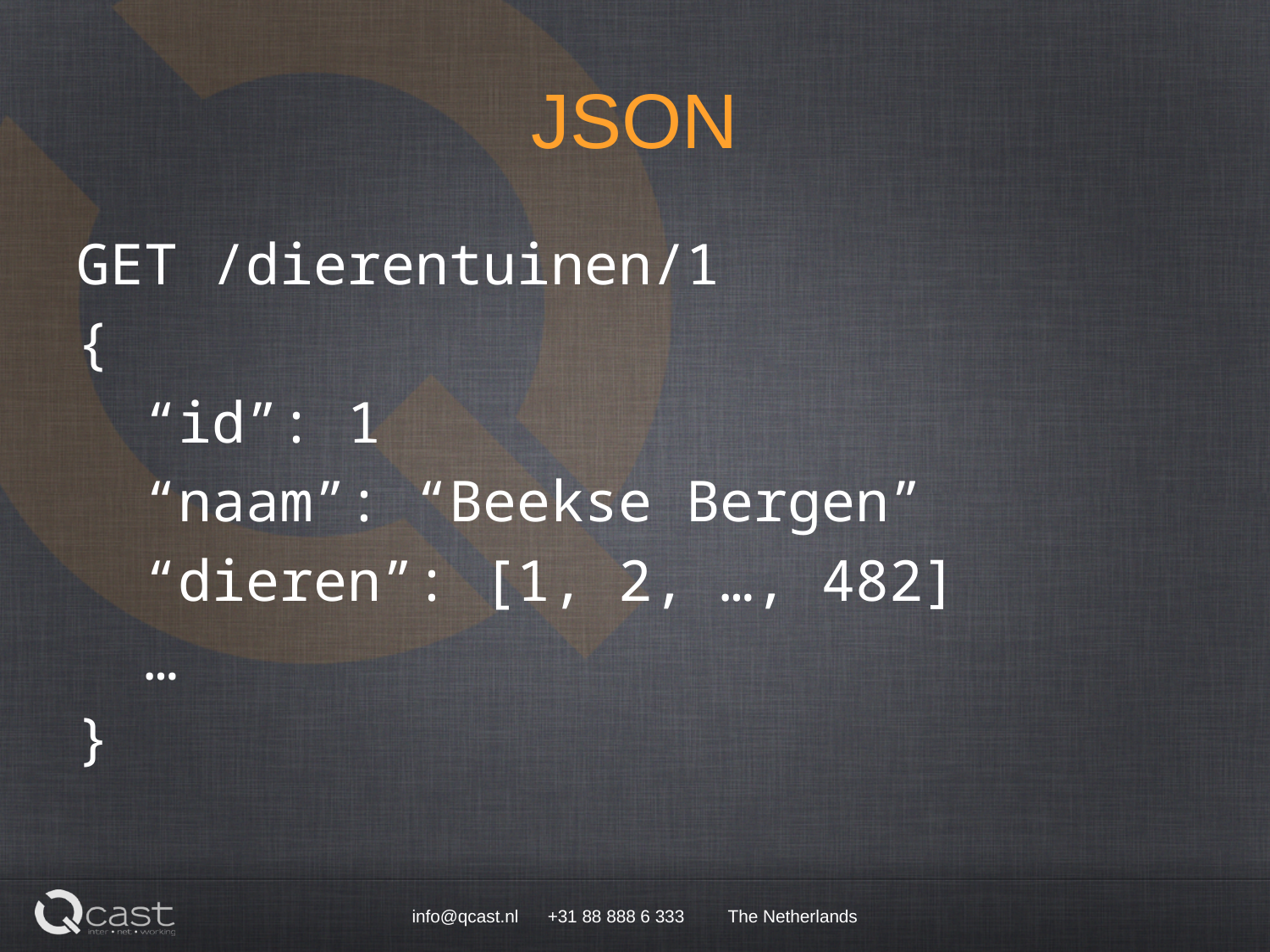

# JSON
GET /dierentuinen/1
{
  “id”: 1
  “naam”: “Beekse Bergen”
  “dieren”: [1, 2, …, 482]
  …
}